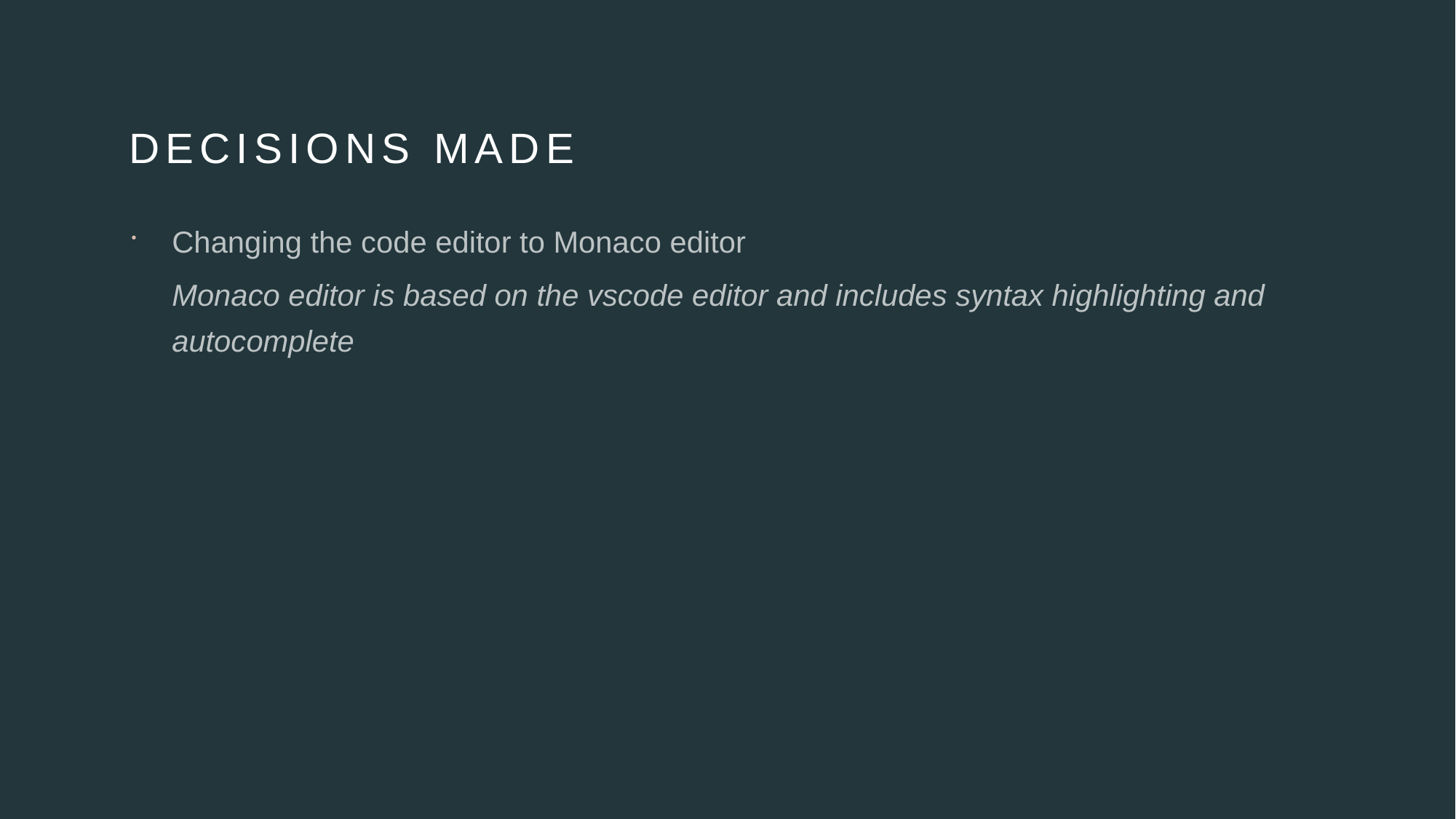

# DECISIONS MADE
Changing the code editor to Monaco editor
Monaco editor is based on the vscode editor and includes syntax highlighting and autocomplete